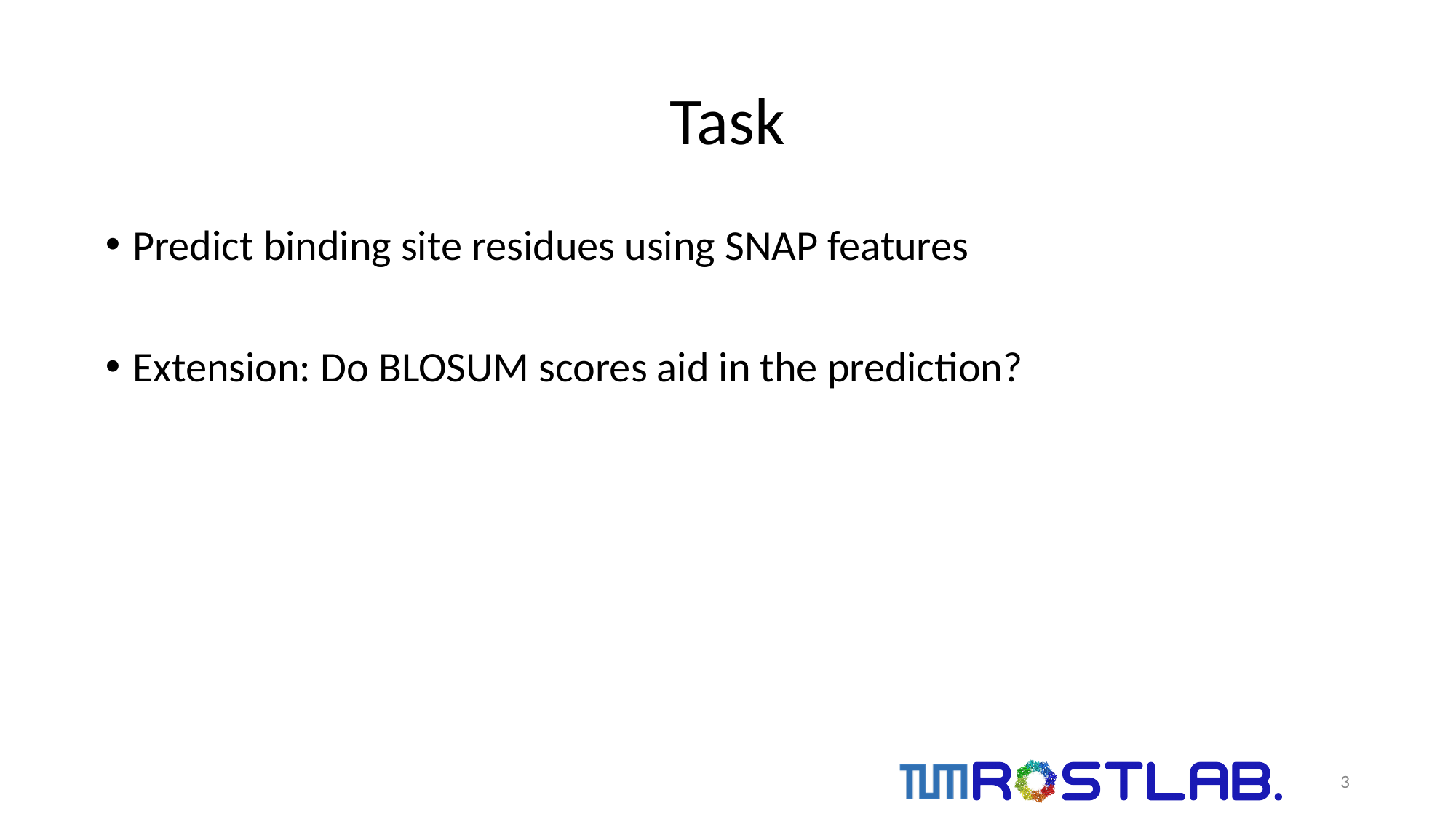

# Task
Predict binding site residues using SNAP features

Extension: Do BLOSUM scores aid in the prediction?
3